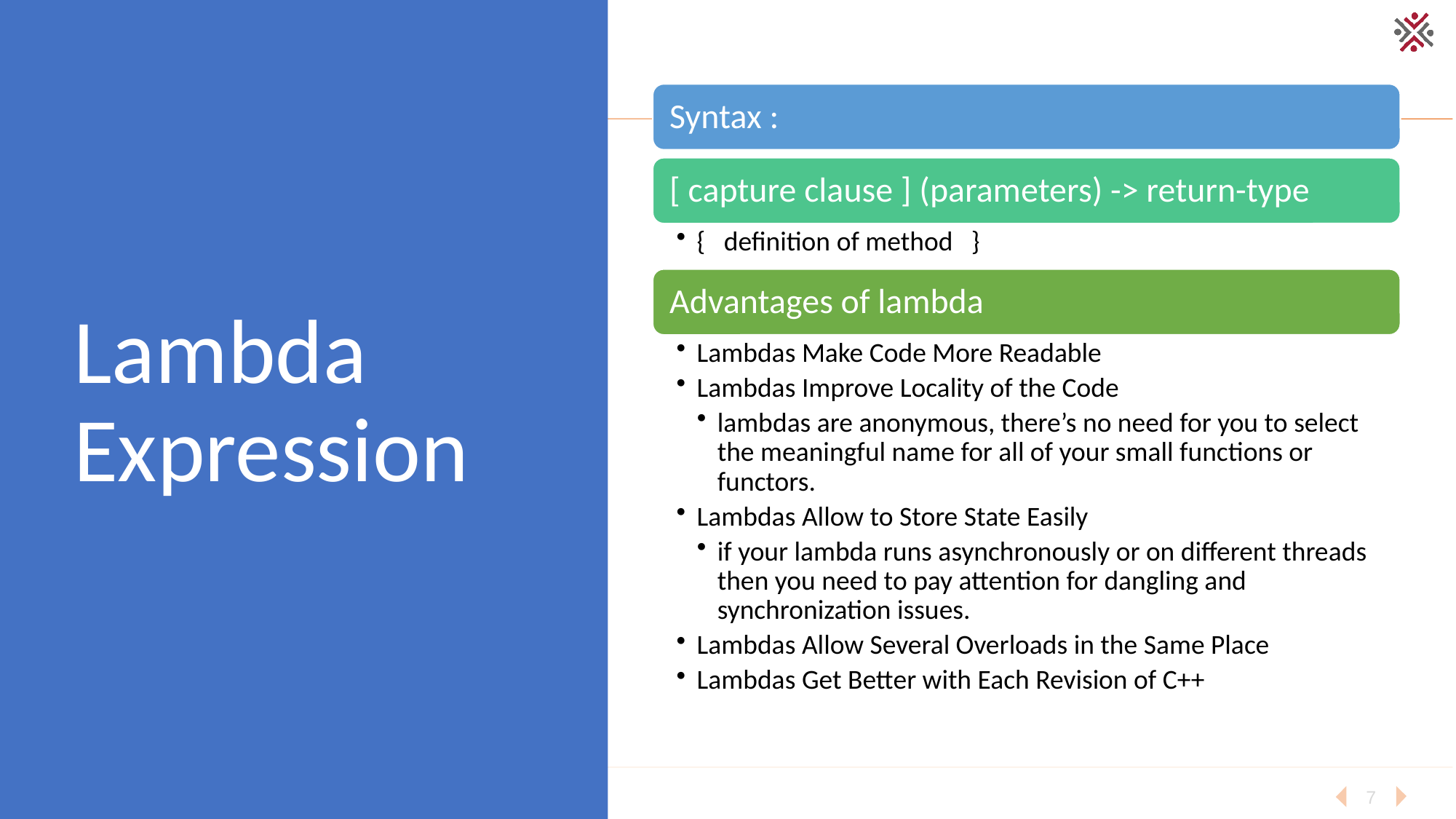

# Lambda Expression
Syntax :
[ capture clause ] (parameters) -> return-type
{   definition of method   }
Advantages of lambda
Lambdas Make Code More Readable
Lambdas Improve Locality of the Code
lambdas are anonymous, there’s no need for you to select the meaningful name for all of your small functions or functors.
Lambdas Allow to Store State Easily
if your lambda runs asynchronously or on different threads then you need to pay attention for dangling and synchronization issues.
Lambdas Allow Several Overloads in the Same Place
Lambdas Get Better with Each Revision of C++